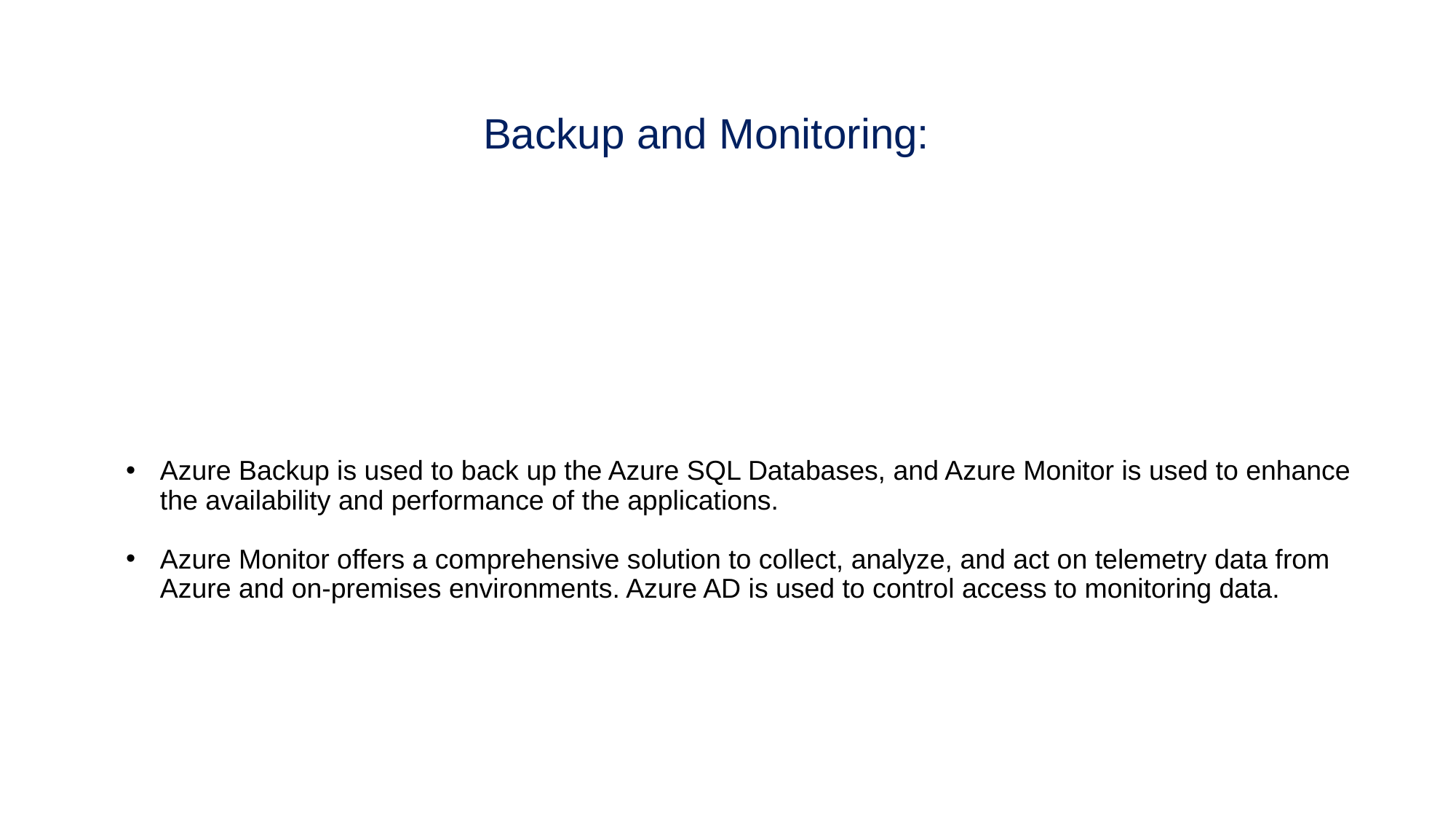

# Backup and Monitoring:
Azure Backup is used to back up the Azure SQL Databases, and Azure Monitor is used to enhance the availability and performance of the applications.

Azure Monitor offers a comprehensive solution to collect, analyze, and act on telemetry data from Azure and on-premises environments. Azure AD is used to control access to monitoring data.